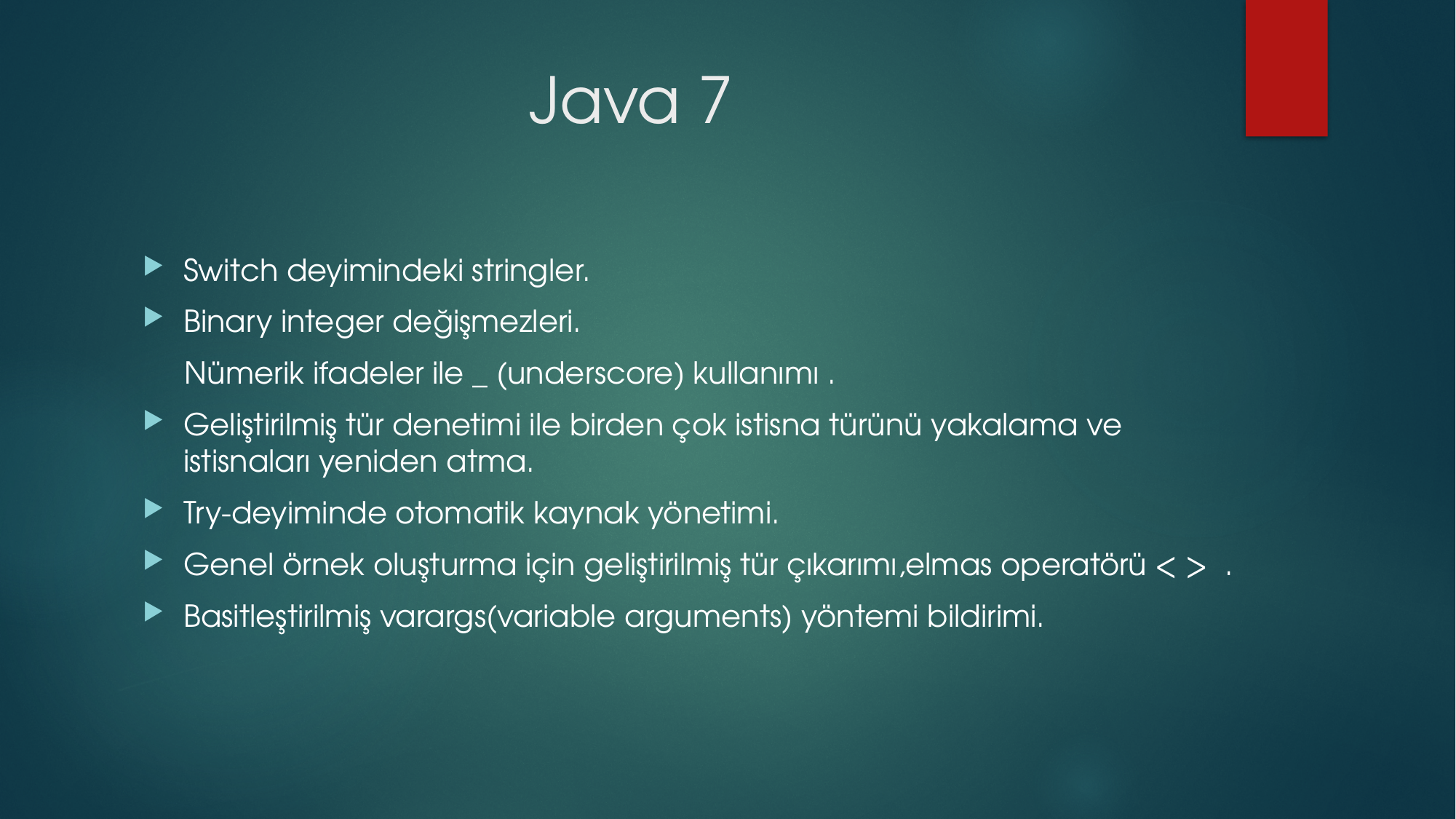

# Java 7
Switch deyimindeki stringler.
Binary integer değişmezleri.
     Nümerik ifadeler ile _ (underscore) kullanımı .
Geliştirilmiş tür denetimi ile birden çok istisna türünü yakalama ve istisnaları yeniden atma.
Try-deyiminde otomatik kaynak yönetimi.
Genel örnek oluşturma için geliştirilmiş tür çıkarımı,elmas operatörü < >  .
Basitleştirilmiş varargs(variable arguments) yöntemi bildirimi.